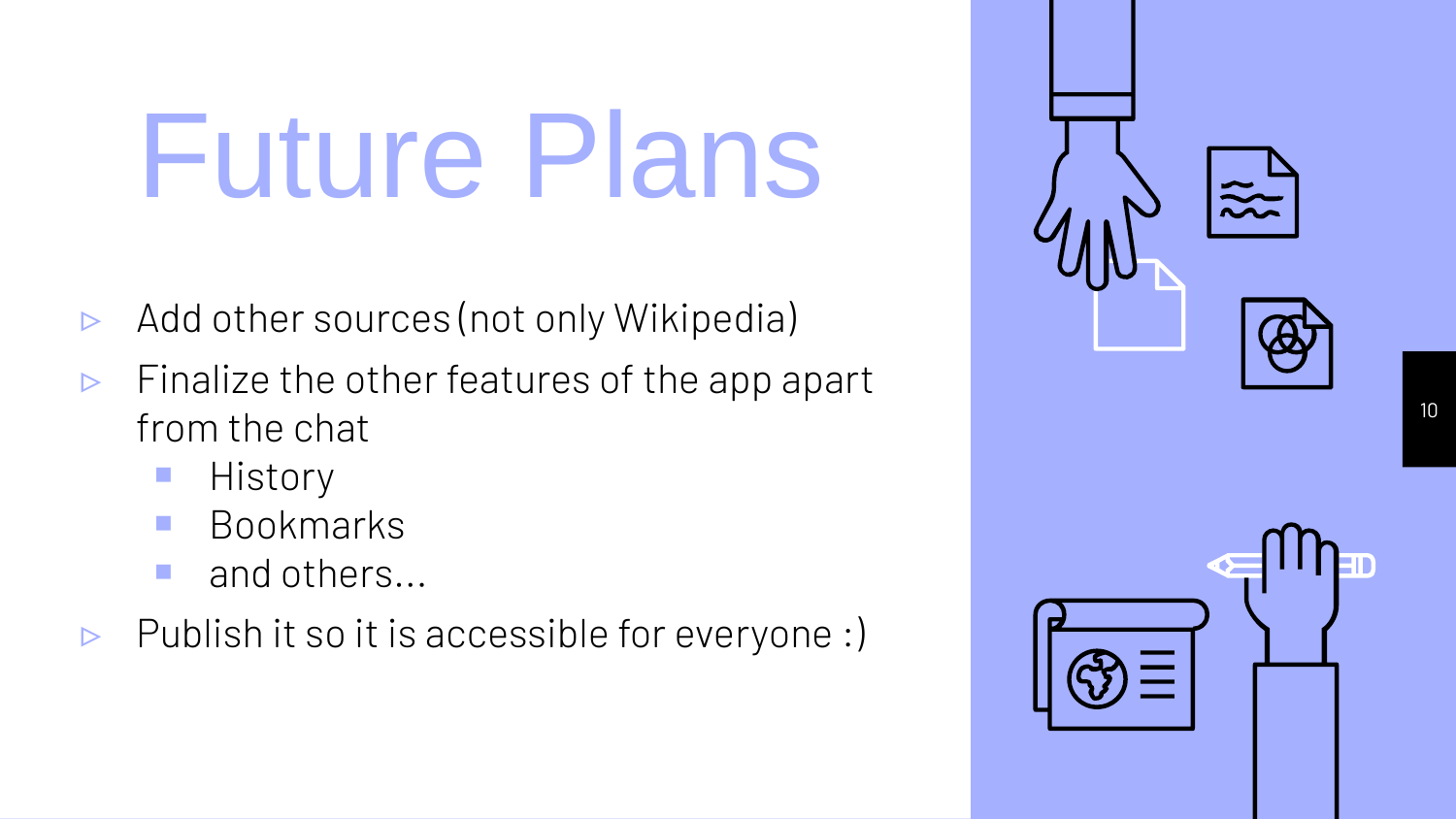

# Future Plans

Add other sources (not only Wikipedia)
Finalize the other features of the app apart from the chat
History
Bookmarks
and others...
Publish it so it is accessible for everyone :)
10